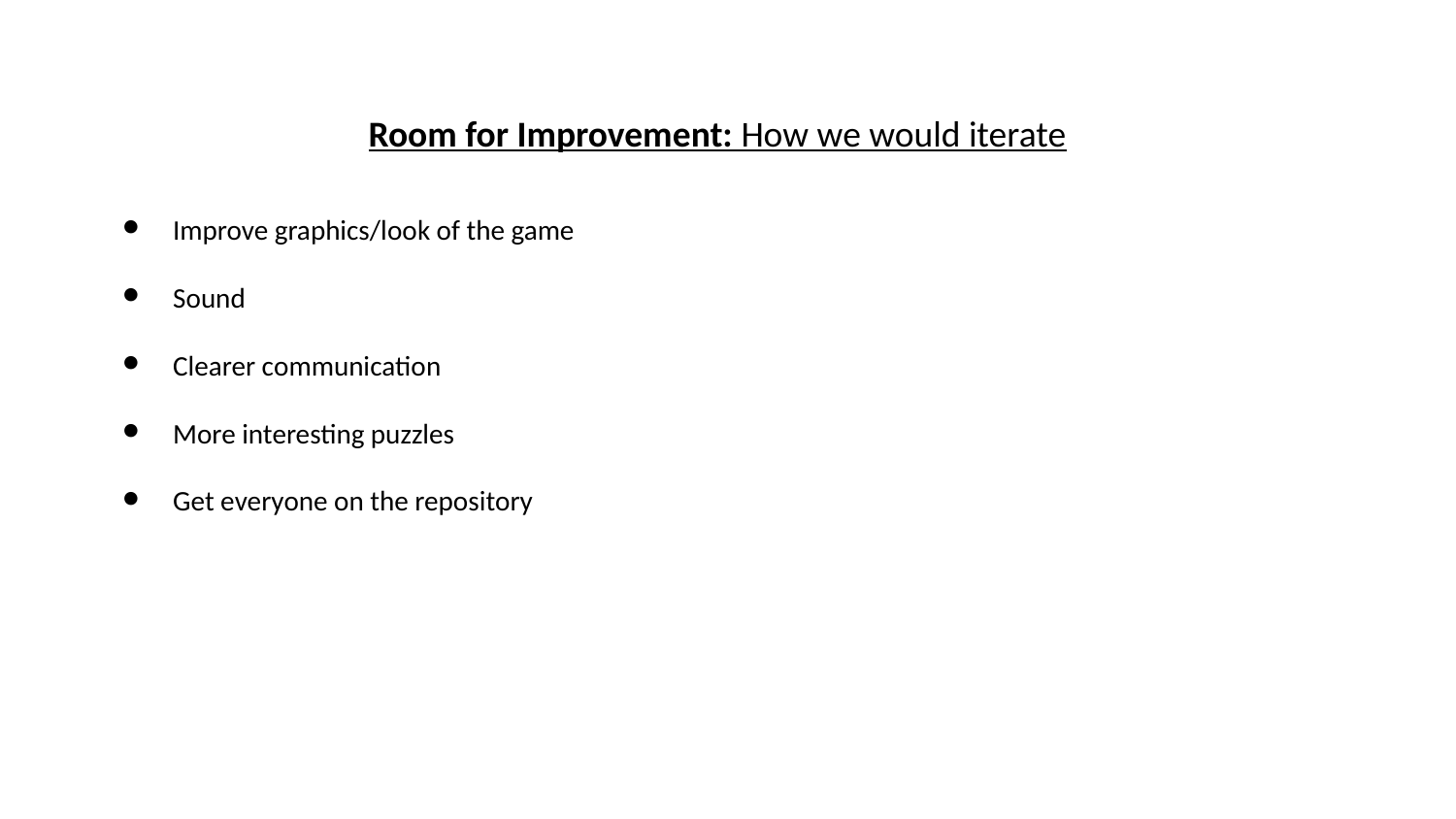

Room for Improvement: How we would iterate
Improve graphics/look of the game

Sound

Clearer communication

More interesting puzzles

Get everyone on the repository